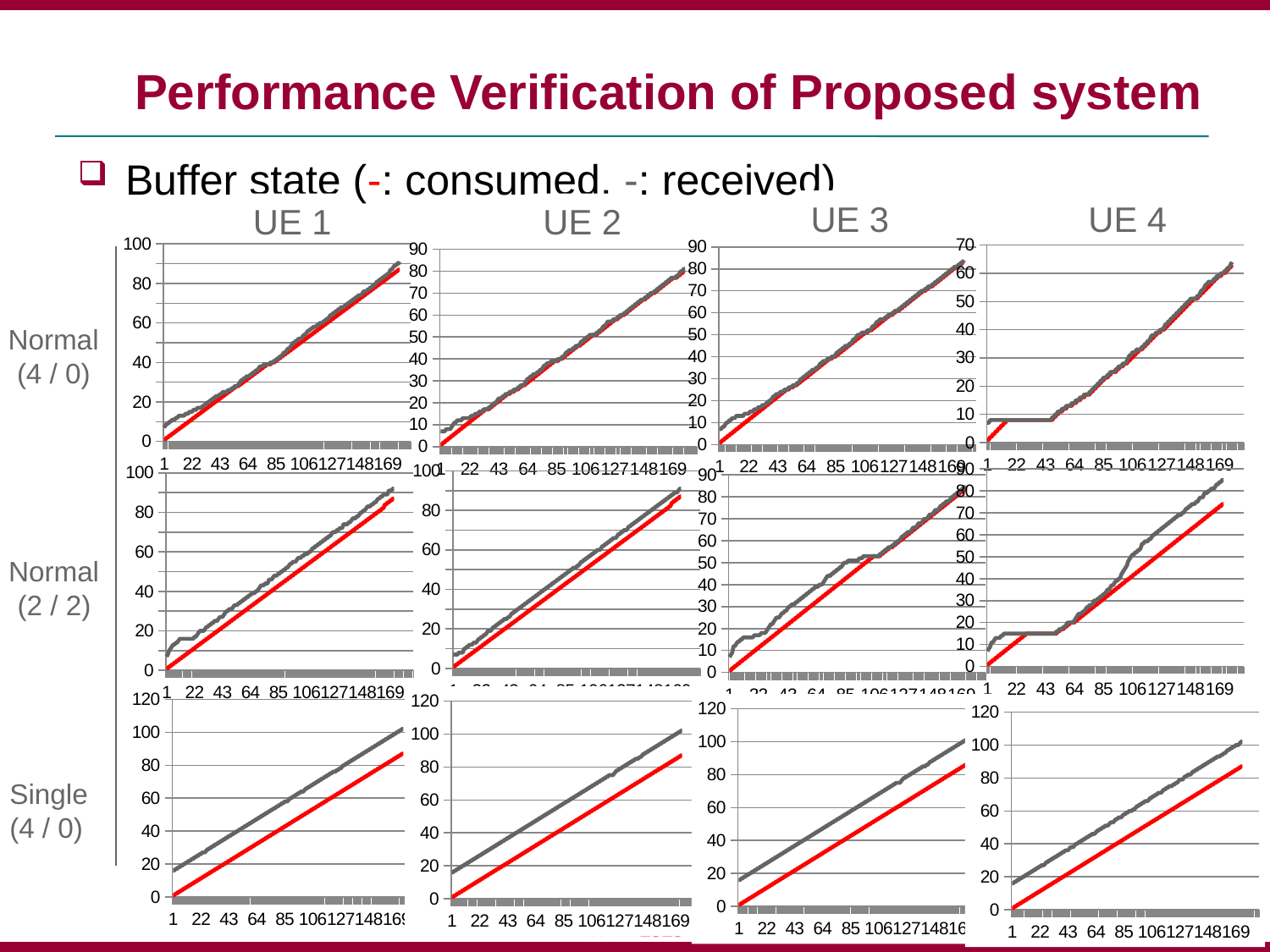

# Performance Verification of Proposed system
Buffer state (-: consumed, -: received)
UE 3
UE 4
UE 1
UE 2

### Chart

| Category |  |  |
|---|---|---|

### Chart

| Category |  |  |
|---|---|---|

### Chart

| Category |  |  |
|---|---|---|

### Chart

| Category |  |  |
|---|---|---|
Normal
(4 / 0)

### Chart

| Category |  |  |
|---|---|---|

### Chart

| Category |  |  |
|---|---|---|

### Chart

| Category |  |  |
|---|---|---|

### Chart

| Category |  |  |
|---|---|---|
Normal
(2 / 2)

### Chart

| Category |  |  |
|---|---|---|

### Chart

| Category |  |  |
|---|---|---|

### Chart

| Category |  |  |
|---|---|---|

### Chart

| Category |  |  |
|---|---|---|
Single
(4 / 0)
13